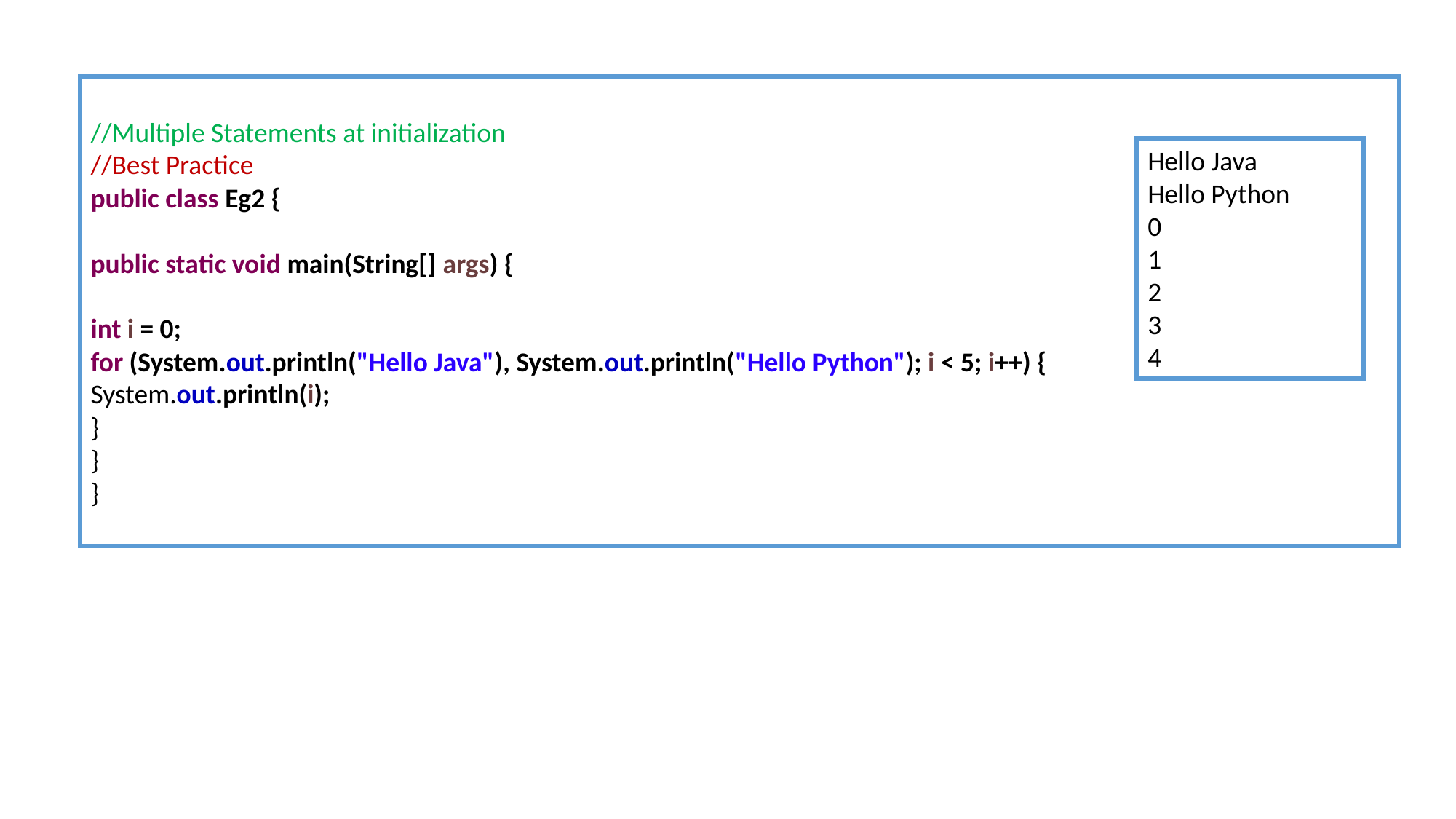

//Multiple Statements at initialization
//Best Practice
public class Eg2 {

public static void main(String[] args) {

int i = 0;
for (System.out.println("Hello Java"), System.out.println("Hello Python"); i < 5; i++) {
System.out.println(i);
}
}
}

Hello Java
Hello Python
0
1
2
3
4